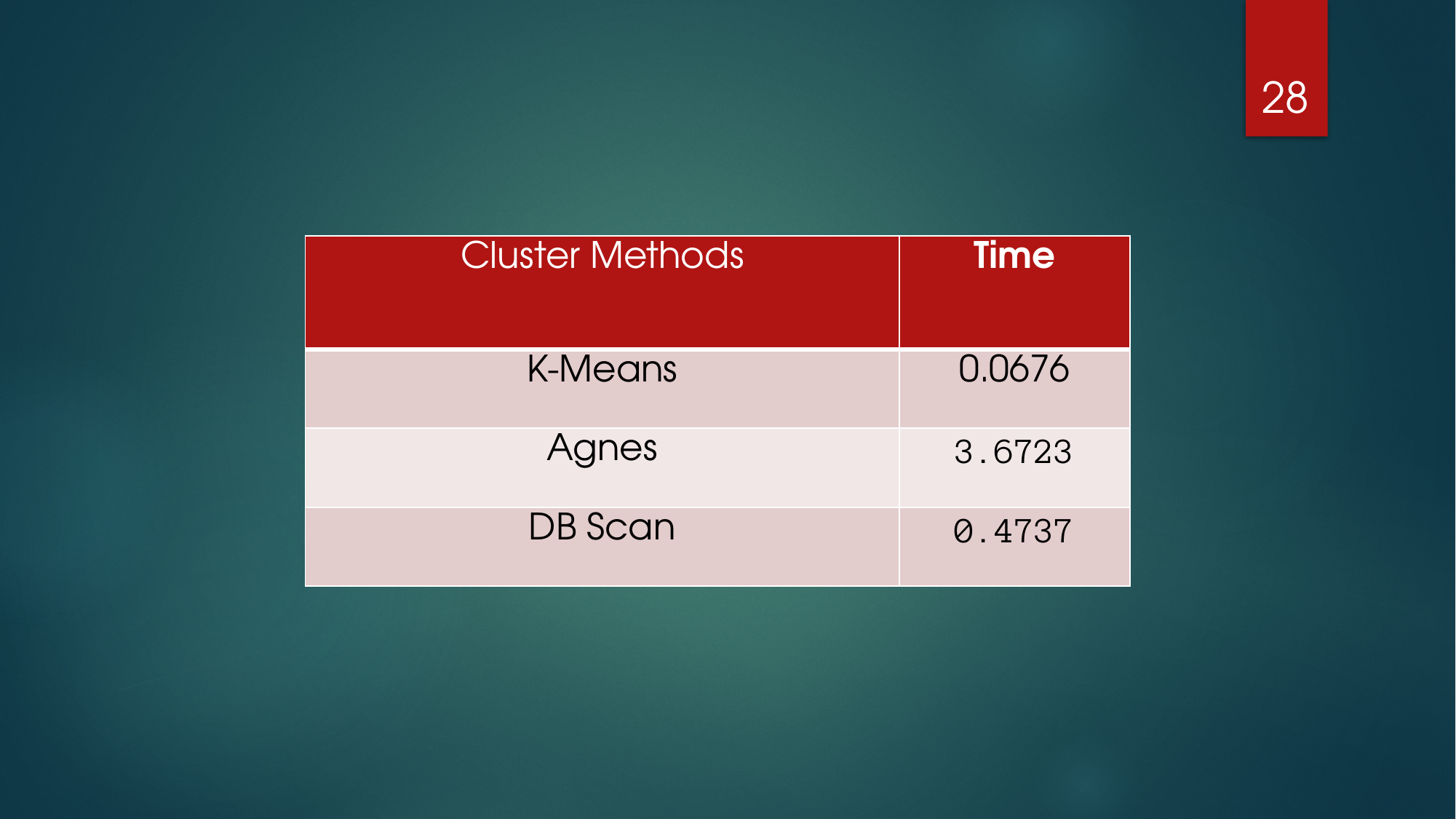

28
| Cluster Methods | Time |
| --- | --- |
| K-Means | 0.0676 |
| Agnes | 3.6723 |
| DB Scan | 0.4737 |